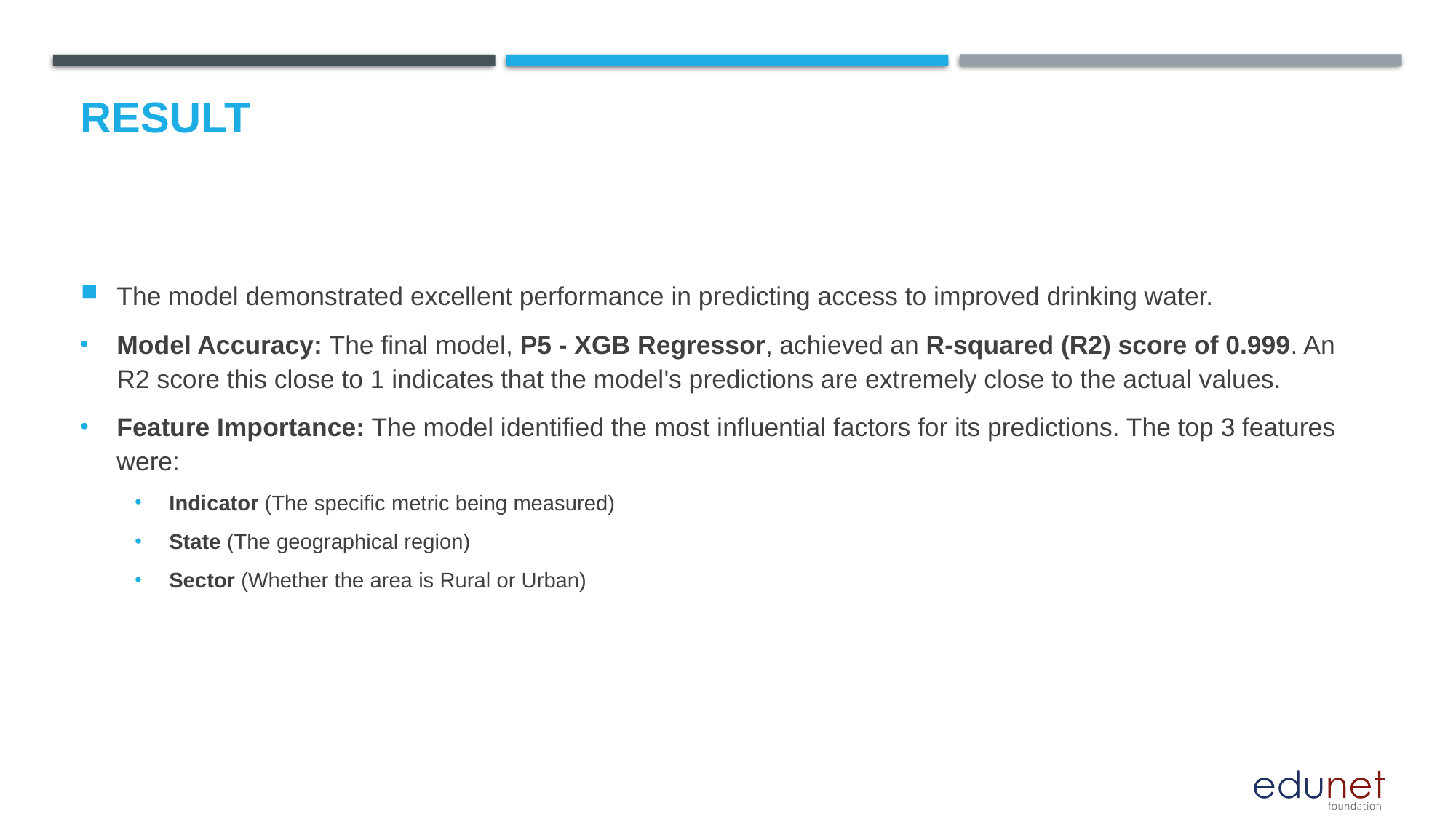

# Result
The model demonstrated excellent performance in predicting access to improved drinking water.
Model Accuracy: The final model, P5 - XGB Regressor, achieved an R-squared (R2) score of 0.999. An R2 score this close to 1 indicates that the model's predictions are extremely close to the actual values.
Feature Importance: The model identified the most influential factors for its predictions. The top 3 features were:
Indicator (The specific metric being measured)
State (The geographical region)
Sector (Whether the area is Rural or Urban)